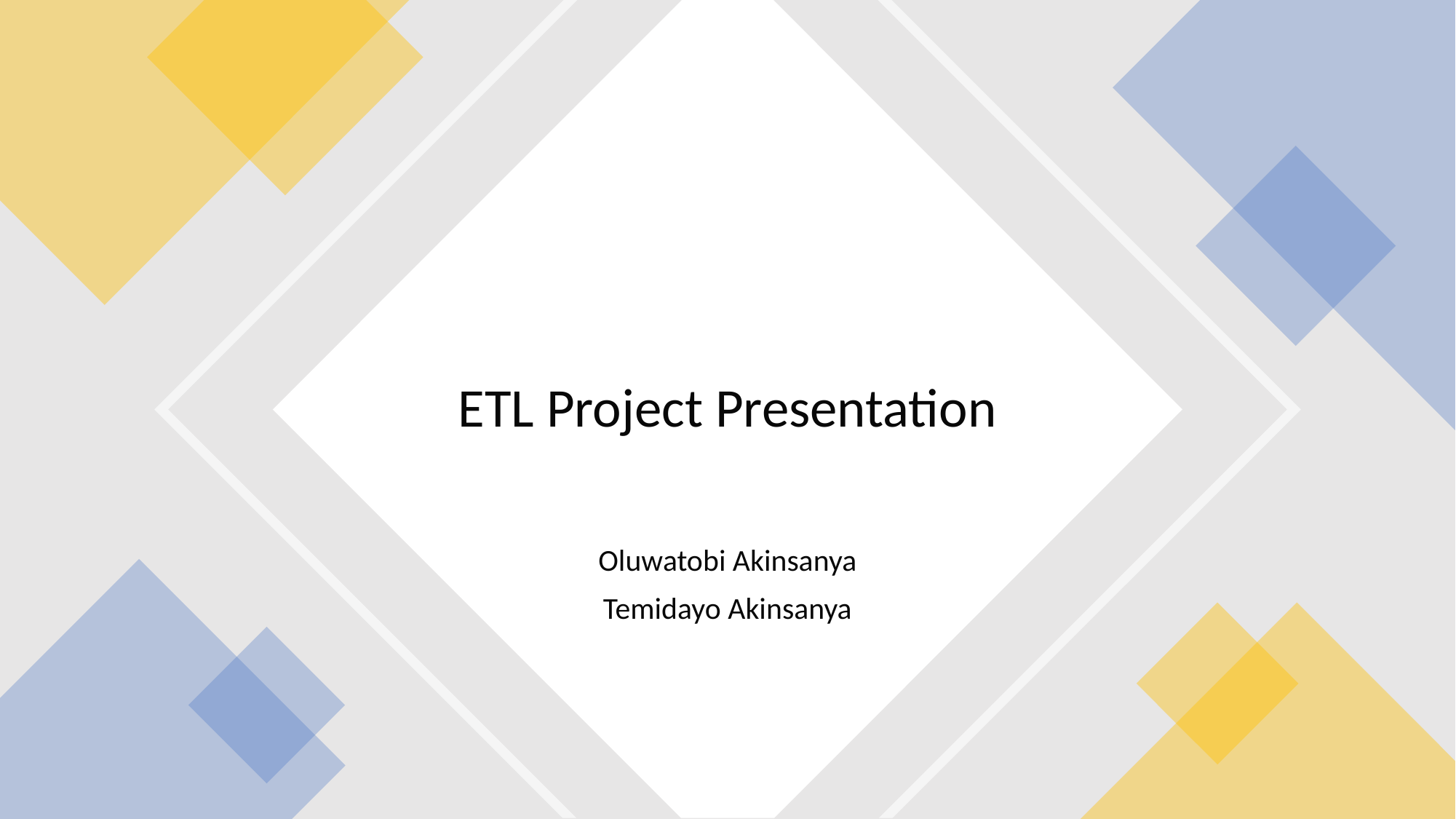

# ETL Project Presentation
Oluwatobi Akinsanya
Temidayo Akinsanya